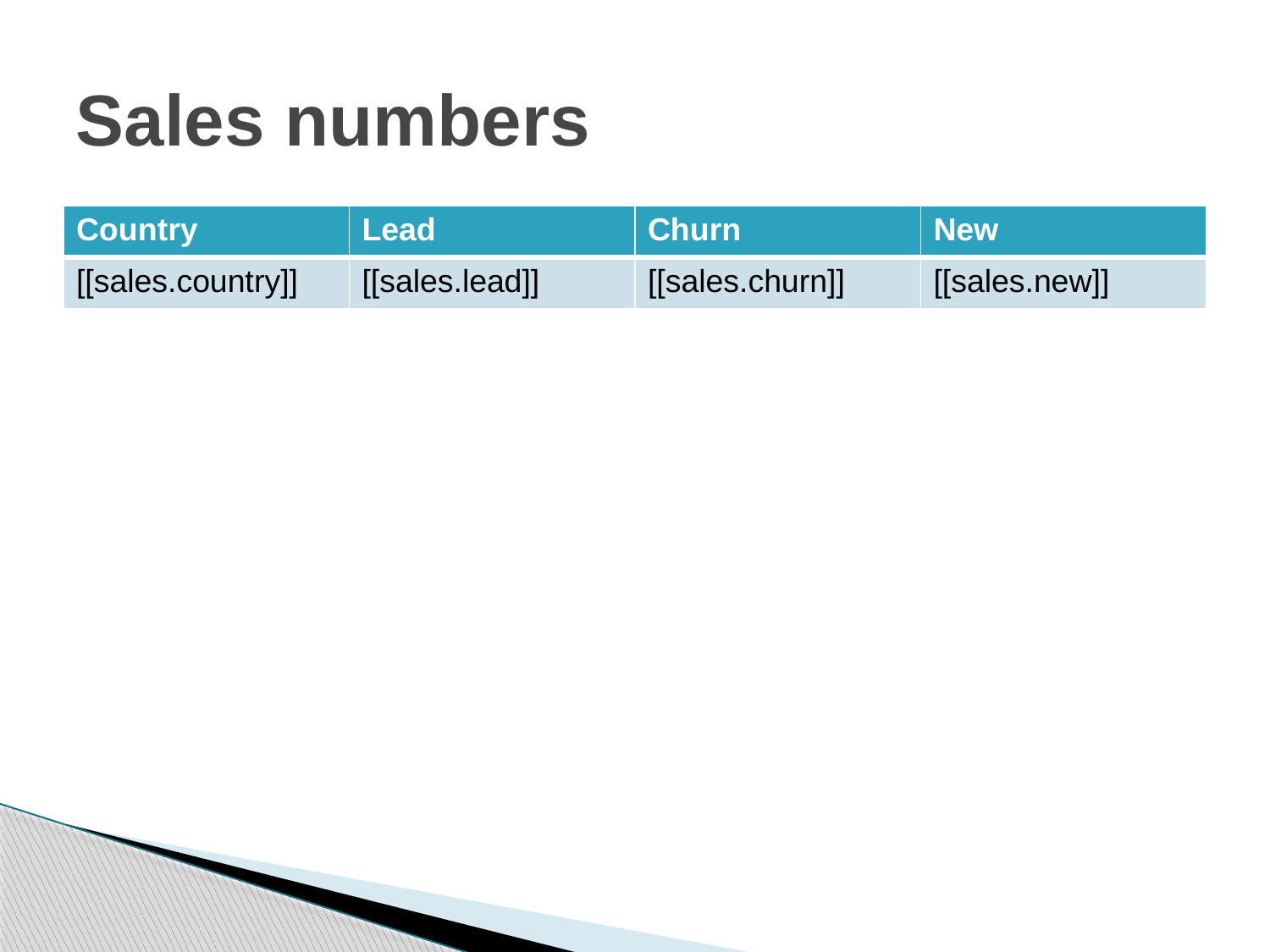

# Sales numbers
| Country | Lead | Churn | New |
| --- | --- | --- | --- |
| [[sales.country]] | [[sales.lead]] | [[sales.churn]] | [[sales.new]] |